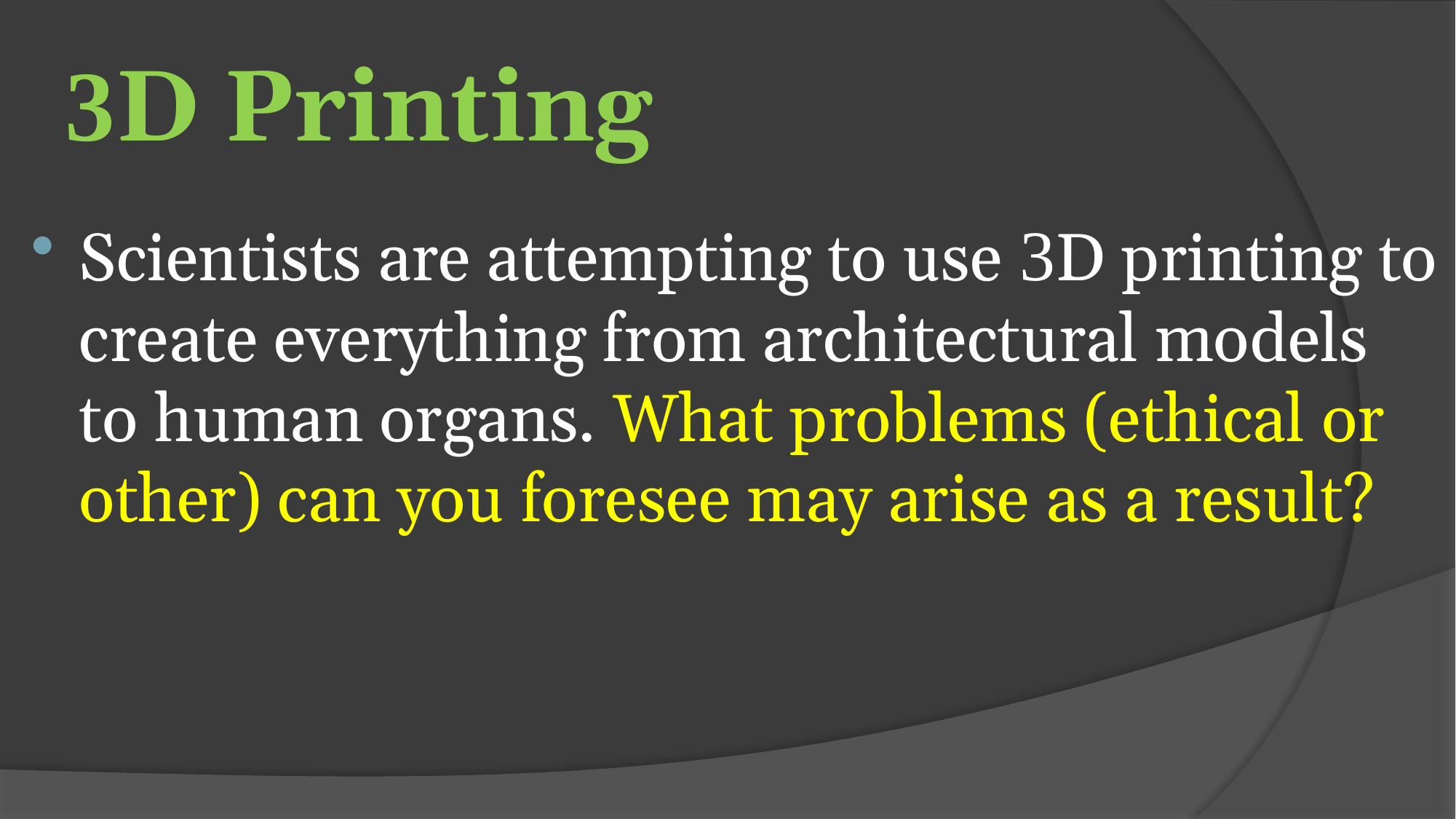

# 3D Printing
Scientists are attempting to use 3D printing to create everything from architectural models to human organs. What problems (ethical or other) can you foresee may arise as a result?